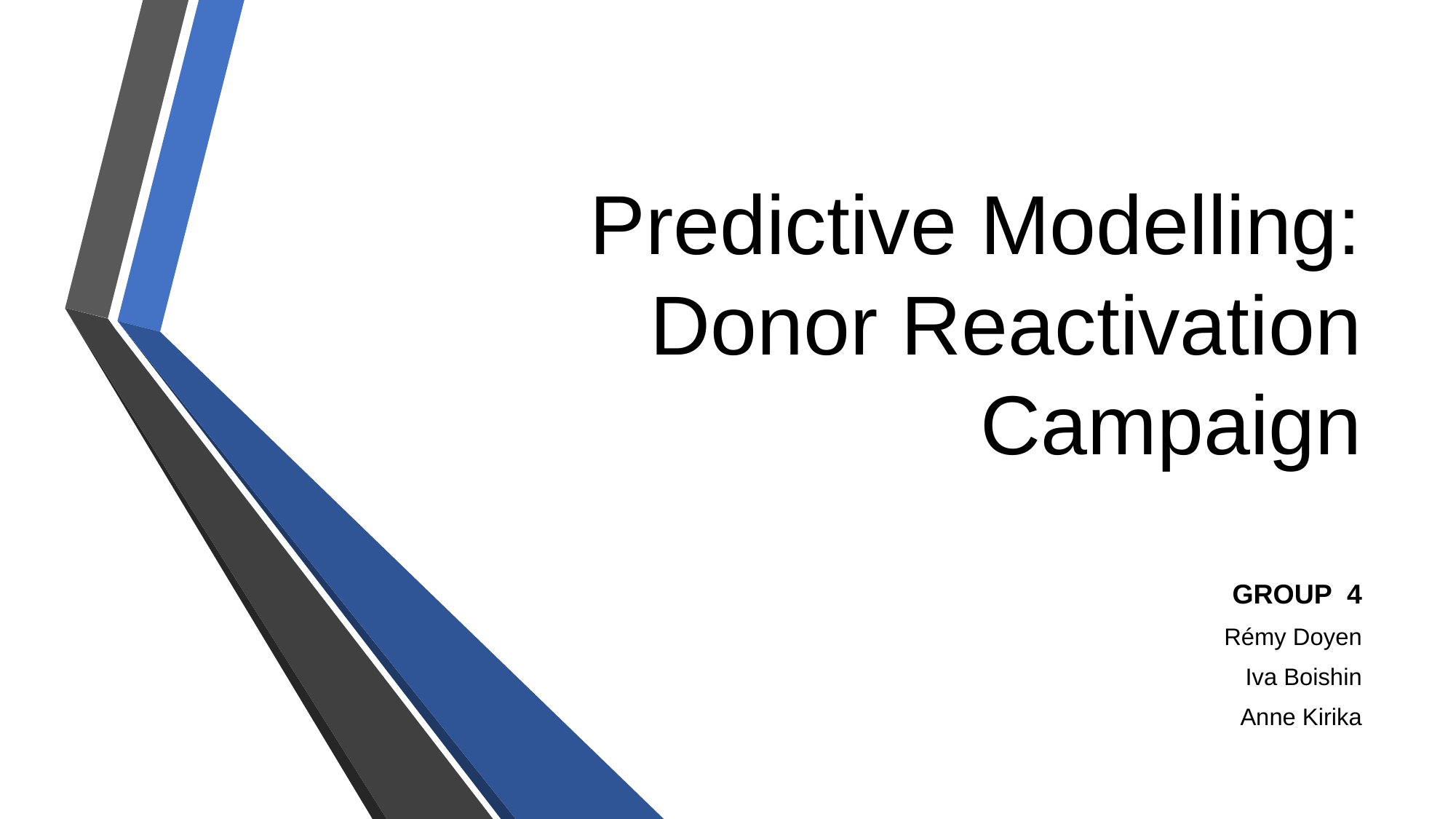

# Predictive Modelling: Donor Reactivation Campaign
GROUP  4
Rémy Doyen
Iva Boishin
Anne Kirika